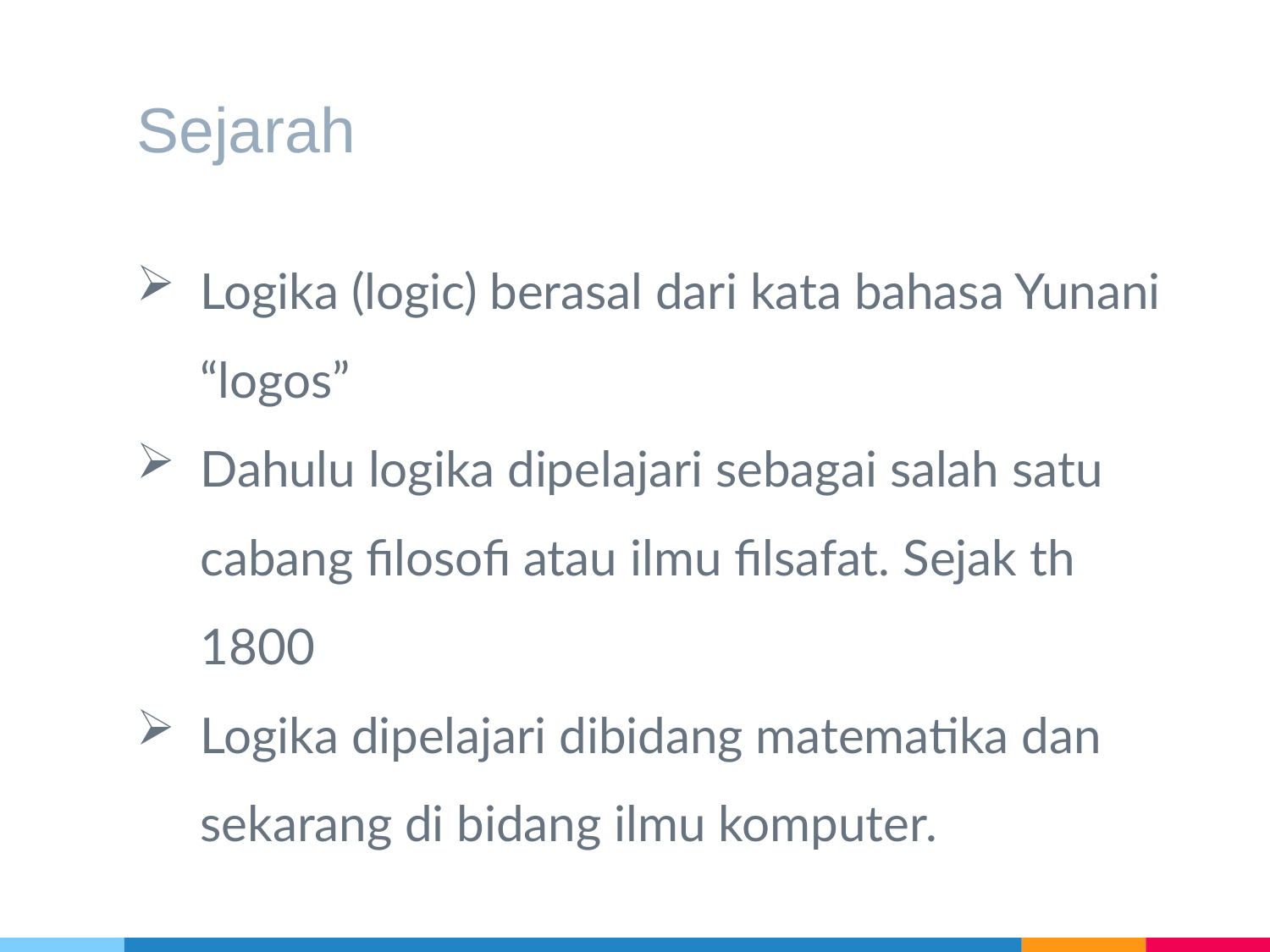

# Sejarah
Logika (logic) berasal dari kata bahasa Yunani “logos”
Dahulu logika dipelajari sebagai salah satu cabang filosofi atau ilmu filsafat. Sejak th 1800
Logika dipelajari dibidang matematika dan sekarang di bidang ilmu komputer.